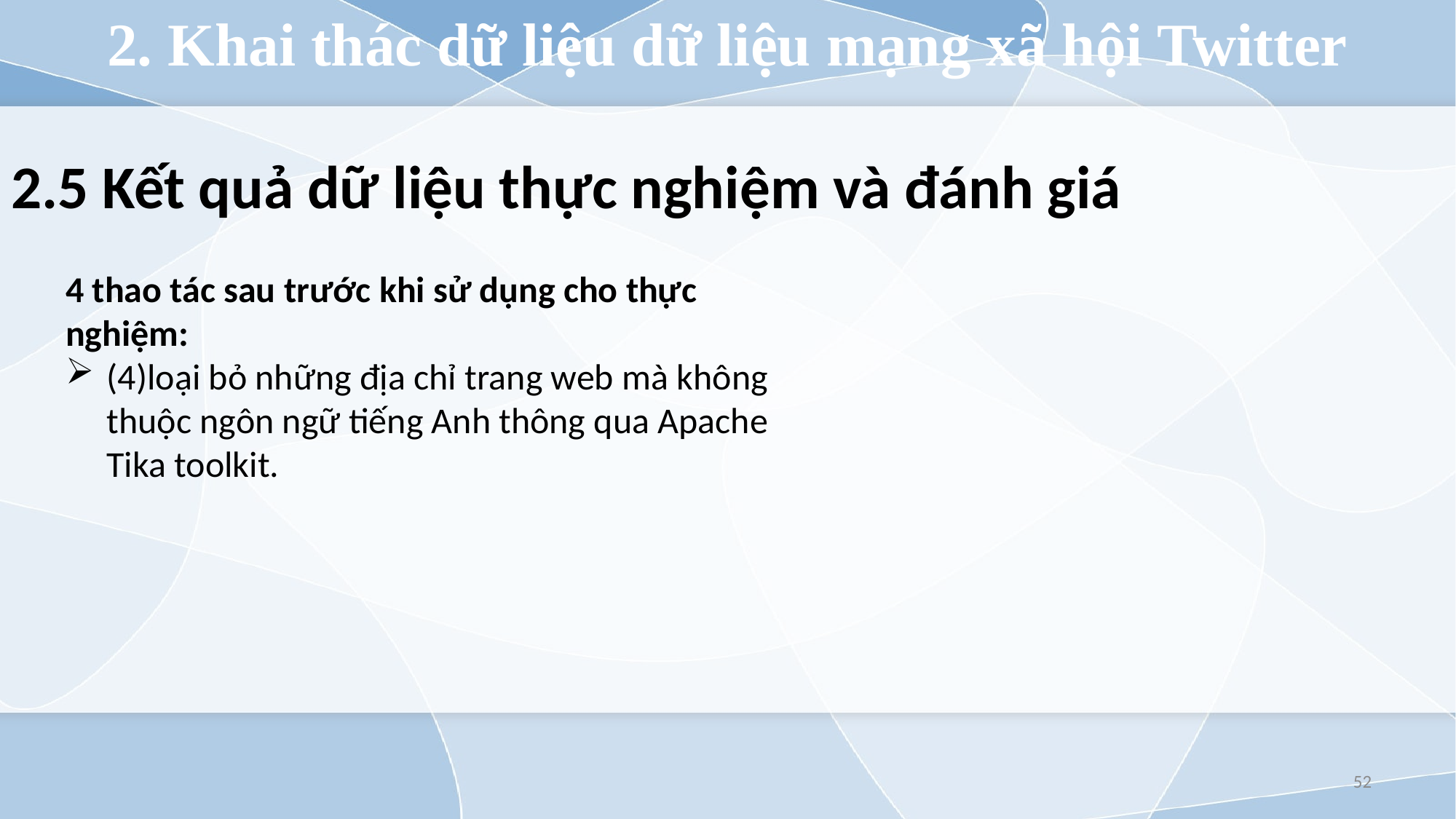

2. Khai thác dữ liệu dữ liệu mạng xã hội Twitter

# 2.5 Kết quả dữ liệu thực nghiệm và đánh giá
4 thao tác sau trước khi sử dụng cho thực nghiệm:
(4)loại bỏ những địa chỉ trang web mà không thuộc ngôn ngữ tiếng Anh thông qua Apache Tika toolkit.

52